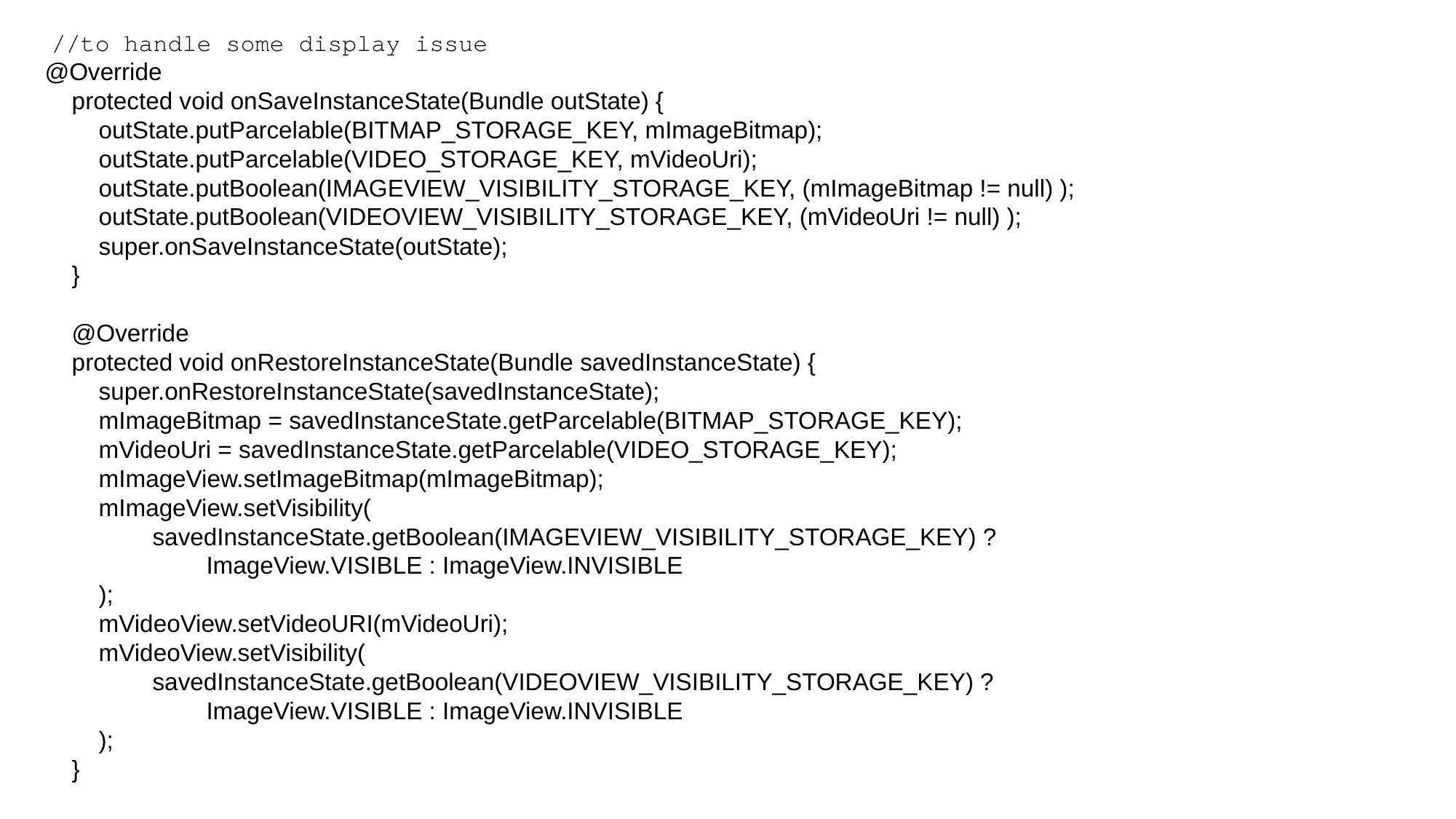

//to handle some display issue
@Override
    protected void onSaveInstanceState(Bundle outState) {
        outState.putParcelable(BITMAP_STORAGE_KEY, mImageBitmap);
        outState.putParcelable(VIDEO_STORAGE_KEY, mVideoUri);
        outState.putBoolean(IMAGEVIEW_VISIBILITY_STORAGE_KEY, (mImageBitmap != null) );
        outState.putBoolean(VIDEOVIEW_VISIBILITY_STORAGE_KEY, (mVideoUri != null) );
        super.onSaveInstanceState(outState);
    }

    @Override
    protected void onRestoreInstanceState(Bundle savedInstanceState) {
        super.onRestoreInstanceState(savedInstanceState);
        mImageBitmap = savedInstanceState.getParcelable(BITMAP_STORAGE_KEY);
        mVideoUri = savedInstanceState.getParcelable(VIDEO_STORAGE_KEY);
        mImageView.setImageBitmap(mImageBitmap);
        mImageView.setVisibility(
                savedInstanceState.getBoolean(IMAGEVIEW_VISIBILITY_STORAGE_KEY) ?
                        ImageView.VISIBLE : ImageView.INVISIBLE
        );
        mVideoView.setVideoURI(mVideoUri);
        mVideoView.setVisibility(
                savedInstanceState.getBoolean(VIDEOVIEW_VISIBILITY_STORAGE_KEY) ?
                        ImageView.VISIBLE : ImageView.INVISIBLE
        );
    }